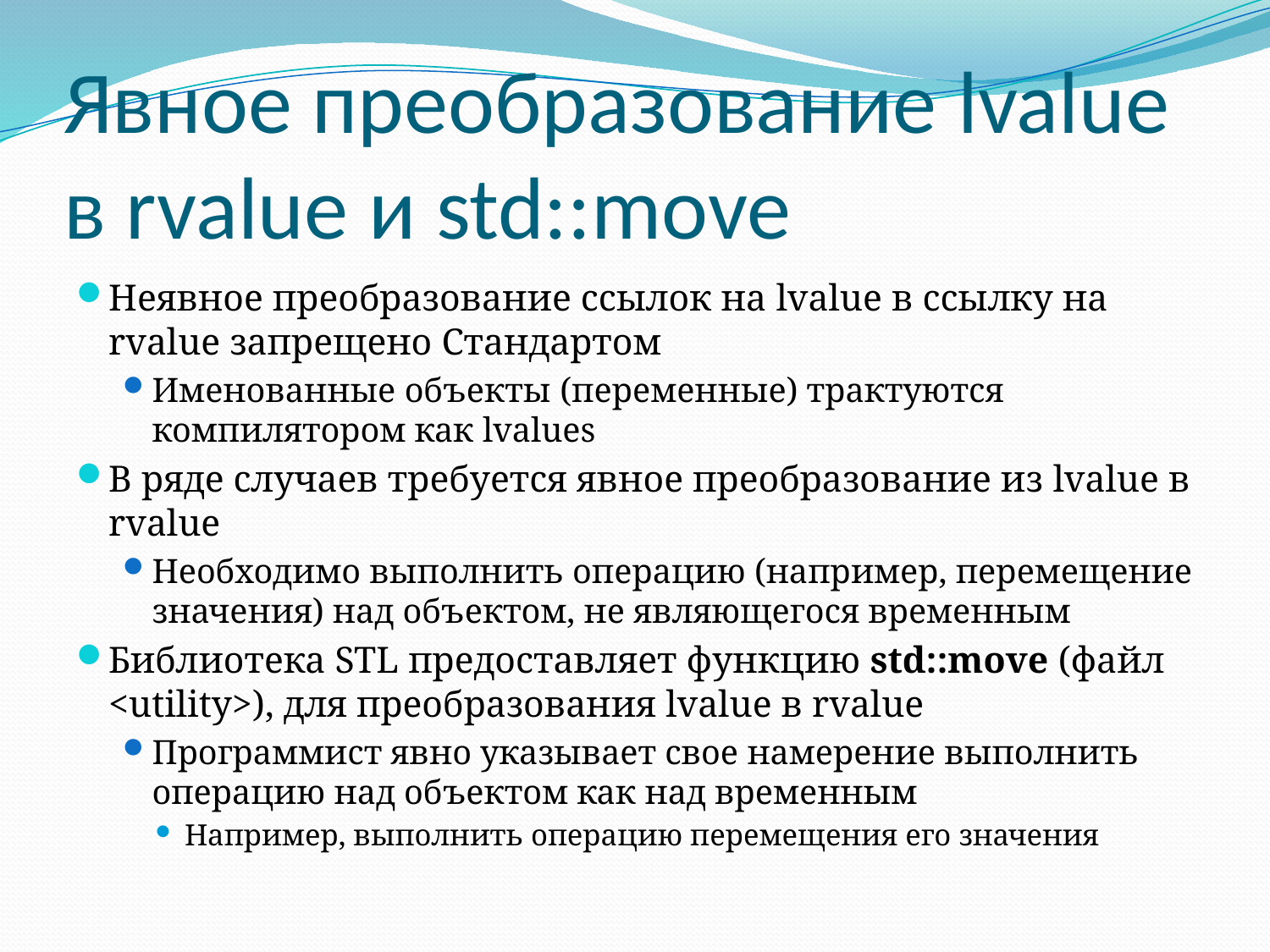

# Явное преобразование lvalue в rvalue и std::move
Неявное преобразование ссылок на lvalue в ссылку на rvalue запрещено Стандартом
Именованные объекты (переменные) трактуются компилятором как lvalues
В ряде случаев требуется явное преобразование из lvalue в rvalue
Необходимо выполнить операцию (например, перемещение значения) над объектом, не являющегося временным
Библиотека STL предоставляет функцию std::move (файл <utility>), для преобразования lvalue в rvalue
Программист явно указывает свое намерение выполнить операцию над объектом как над временным
Например, выполнить операцию перемещения его значения